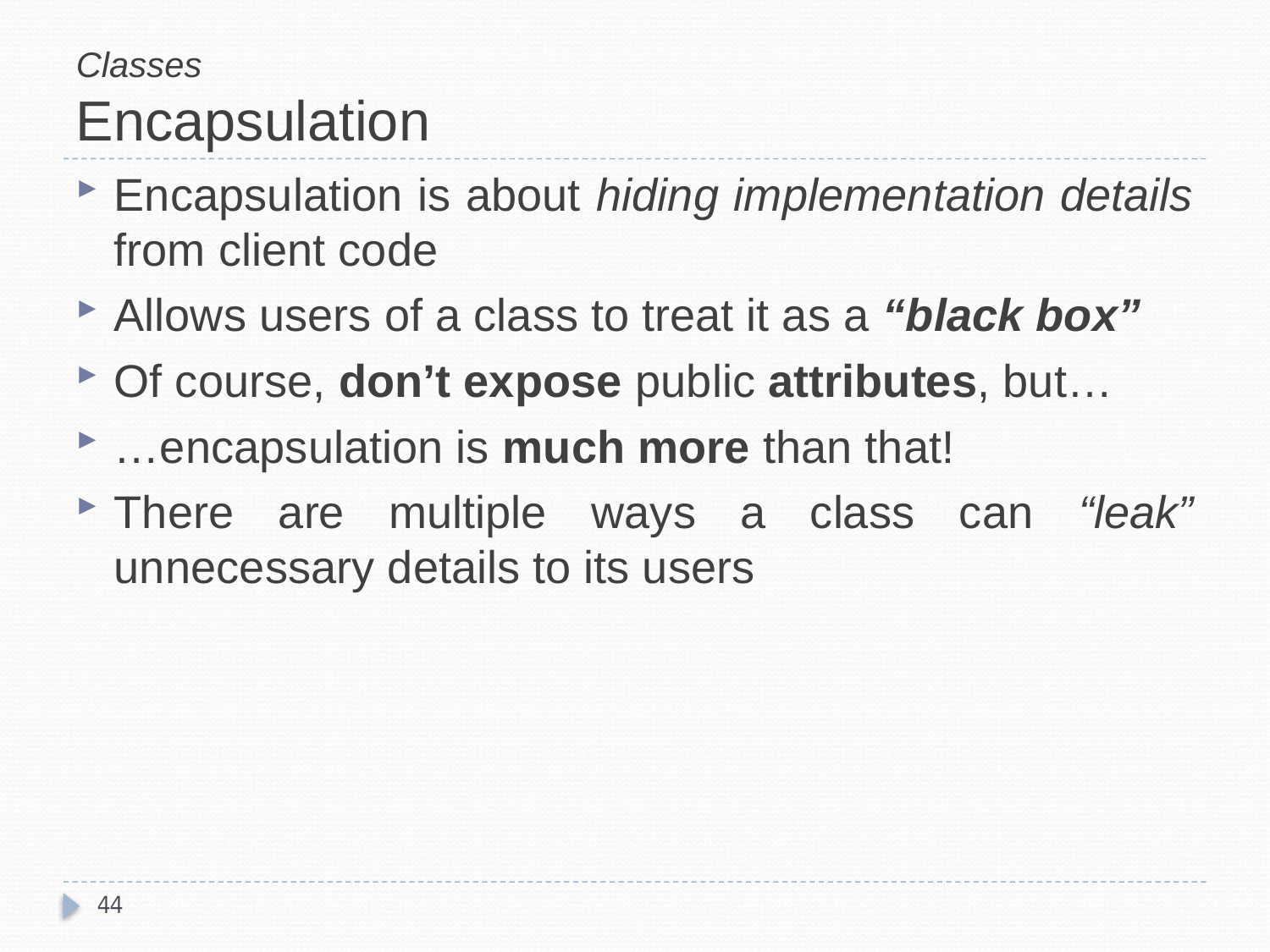

# Classes Encapsulation
Encapsulation is about hiding implementation details from client code
Allows users of a class to treat it as a “black box”
Of course, don’t expose public attributes, but…
…encapsulation is much more than that!
There are multiple ways a class can “leak” unnecessary details to its users

44